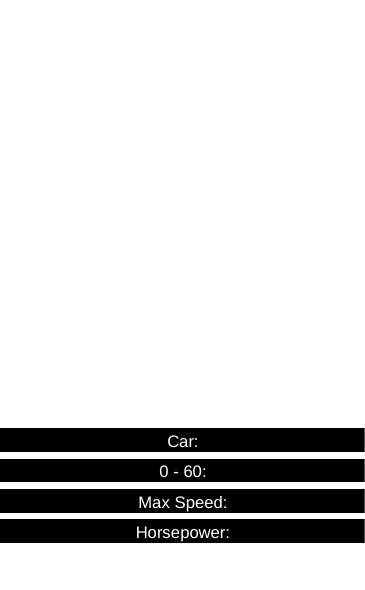

Car:

0 - 60:

Max Speed:

Horsepower: